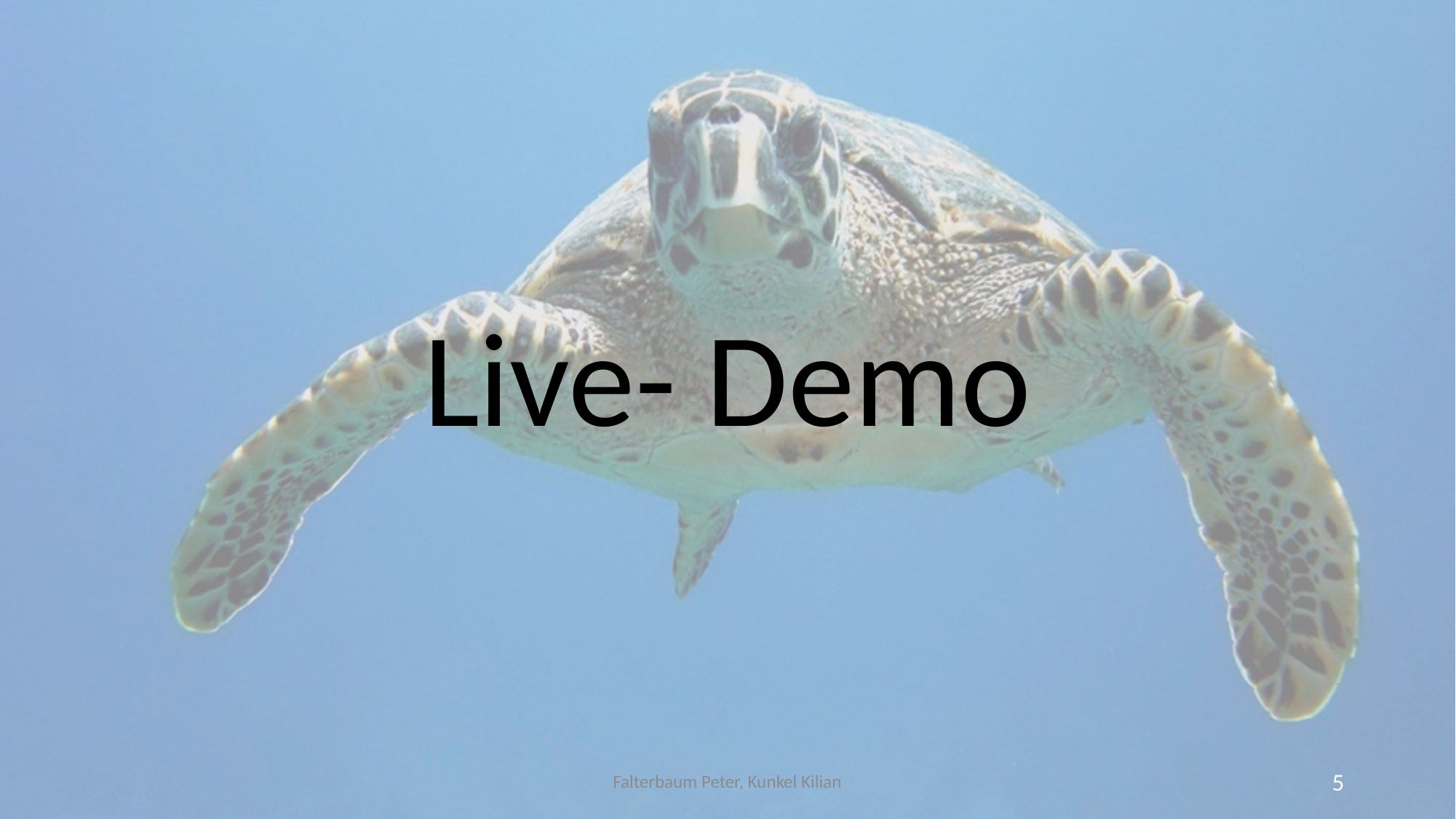

# Live- Demo
Falterbaum Peter, Kunkel Kilian
5